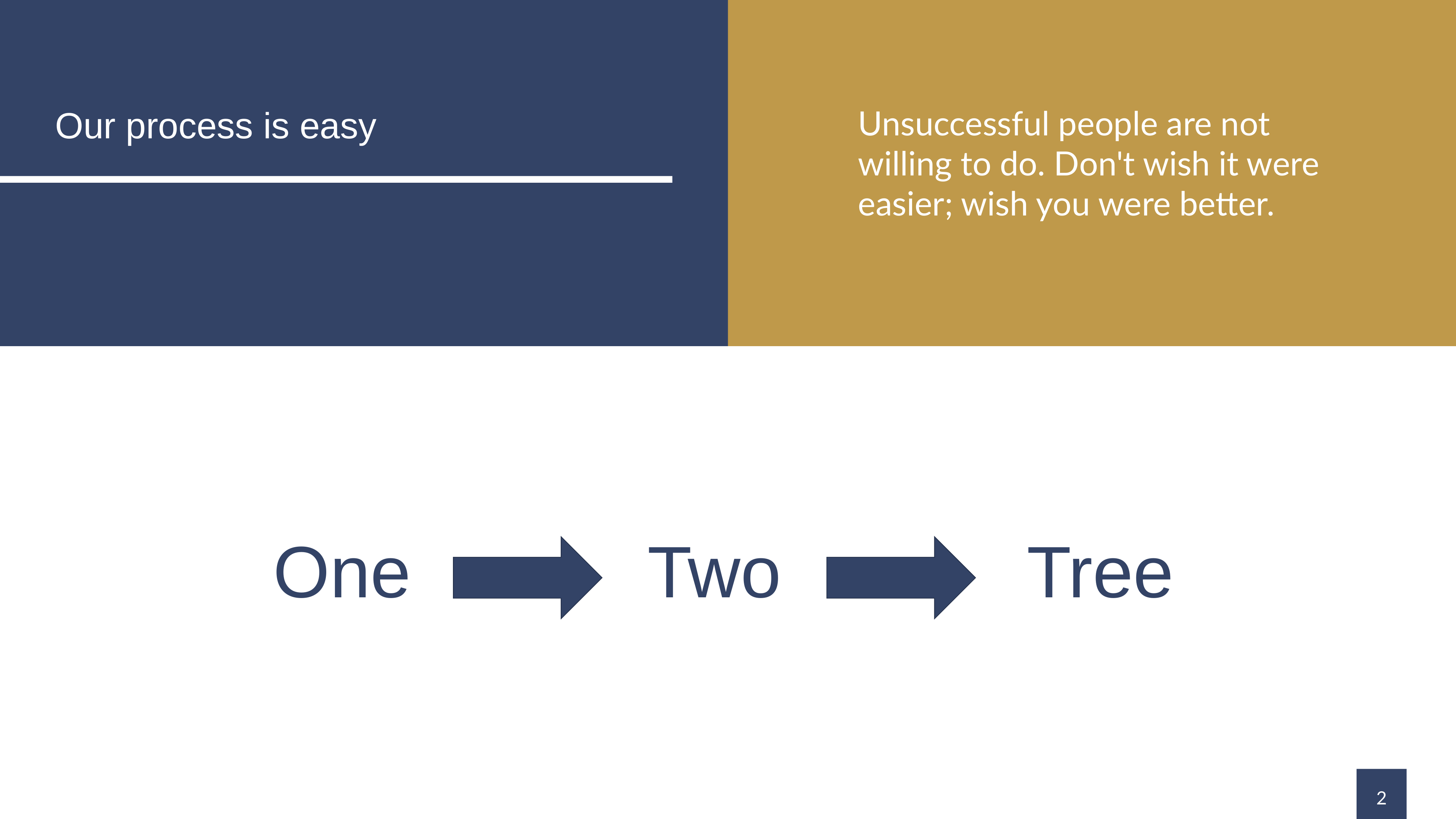

Our process is easy
Unsuccessful people are not willing to do. Don't wish it were easier; wish you were better.

Title One
One
Two
Tree

2